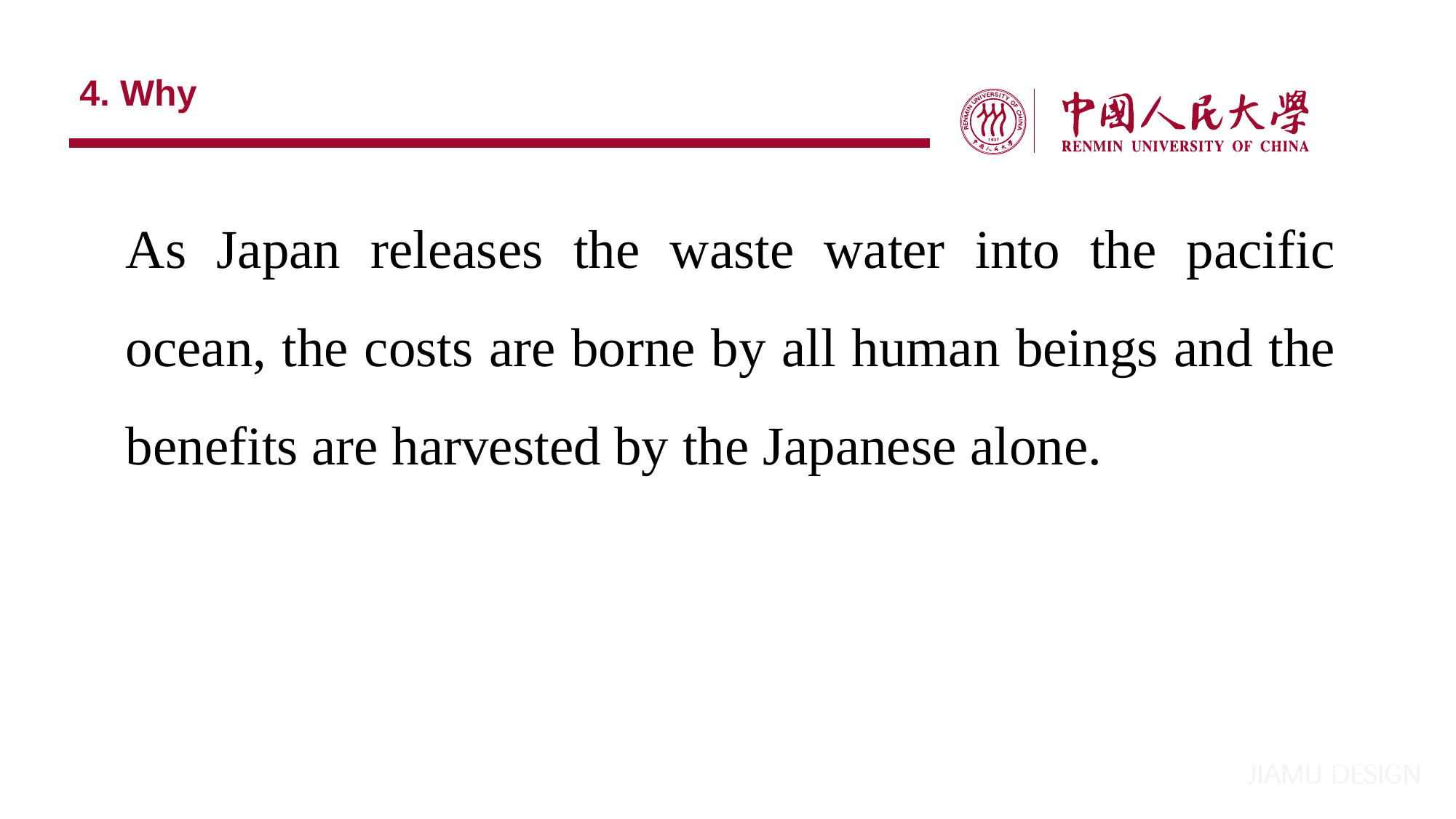

4. Why

As Japan releases the waste water into the pacific ocean, the costs are borne by all human beings and the benefits are harvested by the Japanese alone.